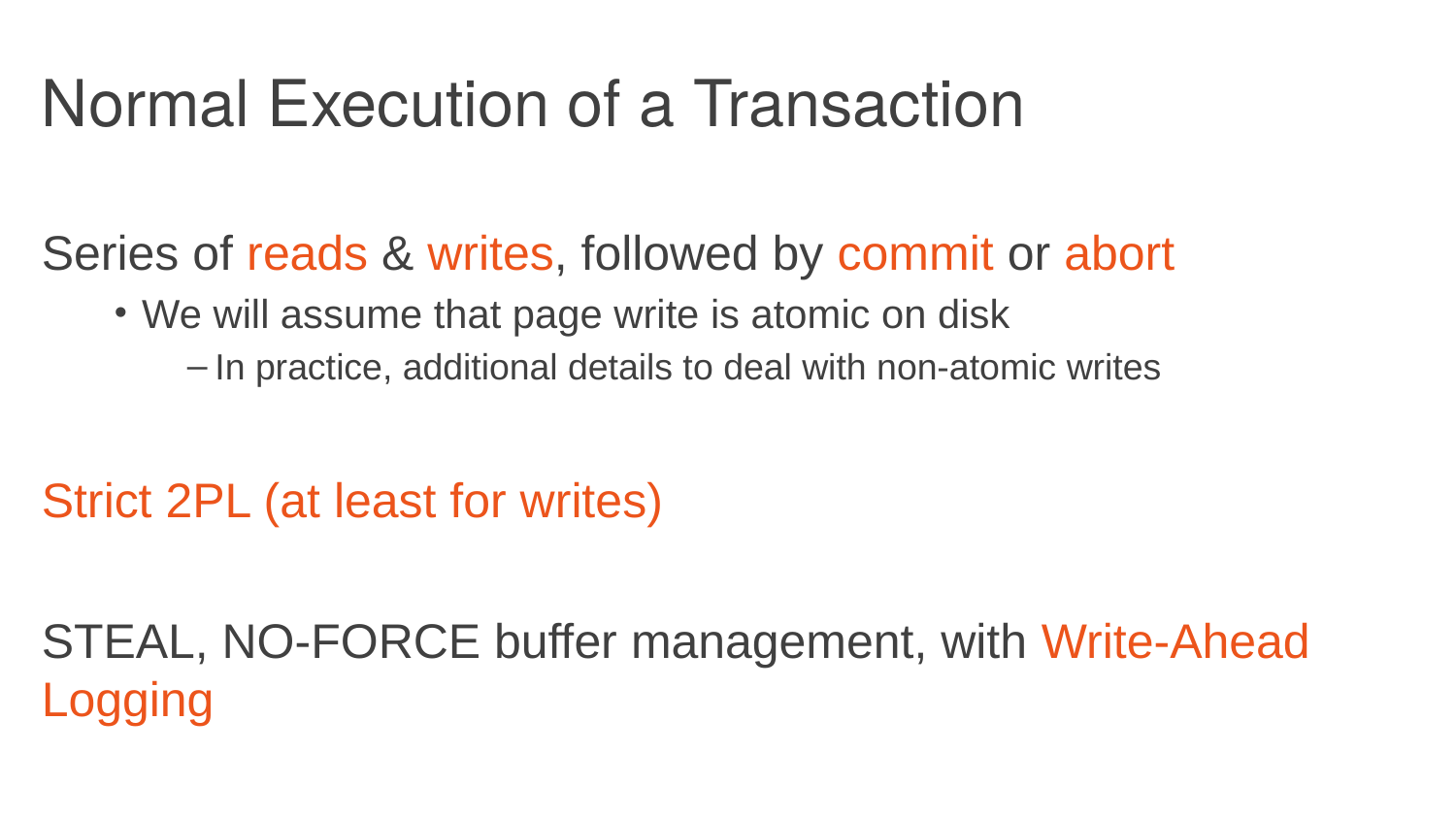

# Normal Execution of a Transaction
Series of reads & writes, followed by commit or abort
We will assume that page write is atomic on disk
In practice, additional details to deal with non-atomic writes

Strict 2PL (at least for writes)

STEAL, NO-FORCE buffer management, with Write-Ahead Logging